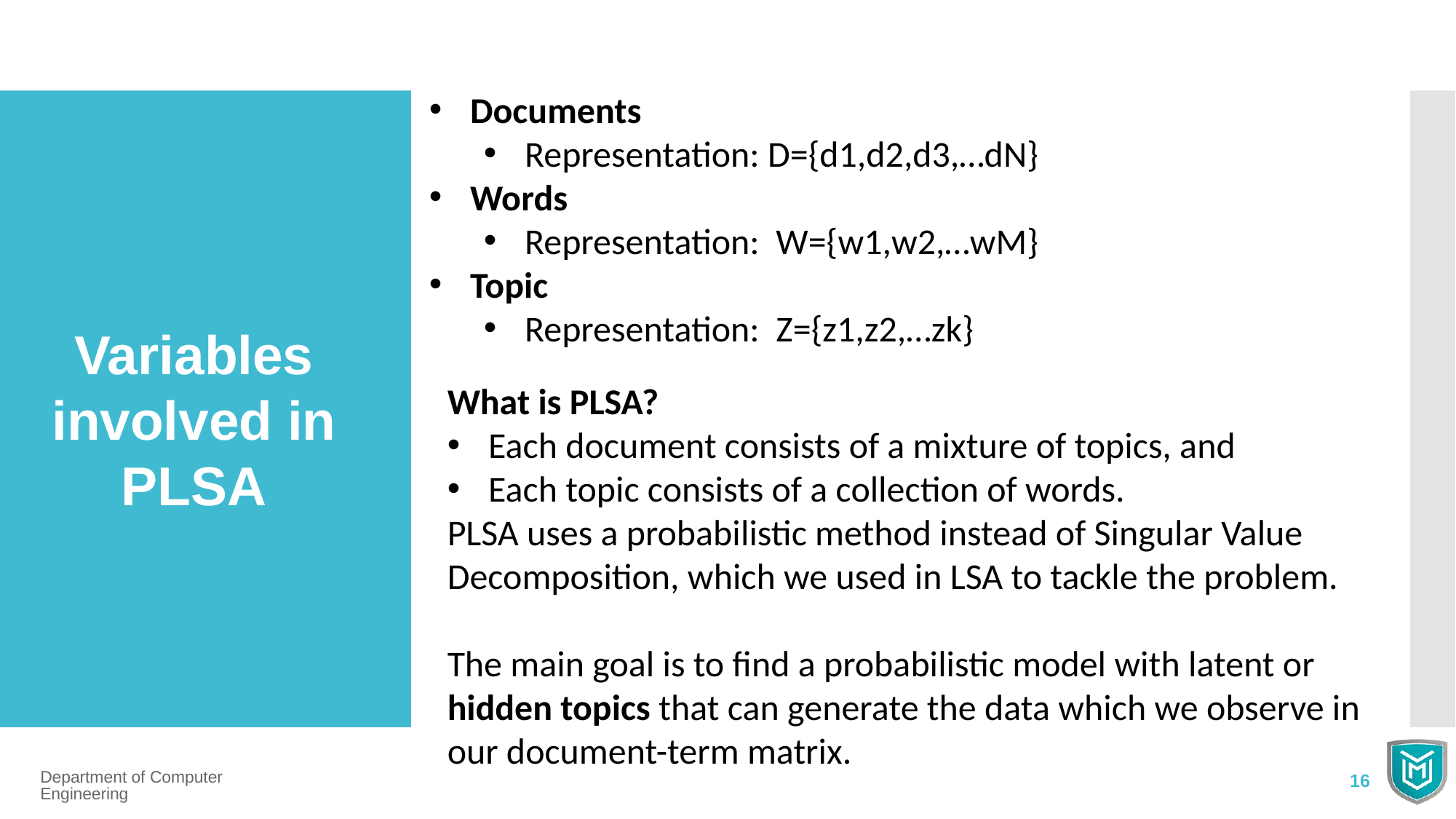

Documents
Representation: D={d1,d2,d3,…dN}
Words
Representation:  W={w1,w2,…wM}
Topic
Representation:  Z={z1,z2,…zk}
Variables involved in PLSA
What is PLSA?
Each document consists of a mixture of topics, and
Each topic consists of a collection of words.
PLSA uses a probabilistic method instead of Singular Value Decomposition, which we used in LSA to tackle the problem.

The main goal is to find a probabilistic model with latent or hidden topics that can generate the data which we observe in our document-term matrix.
Department of Computer Engineering
16